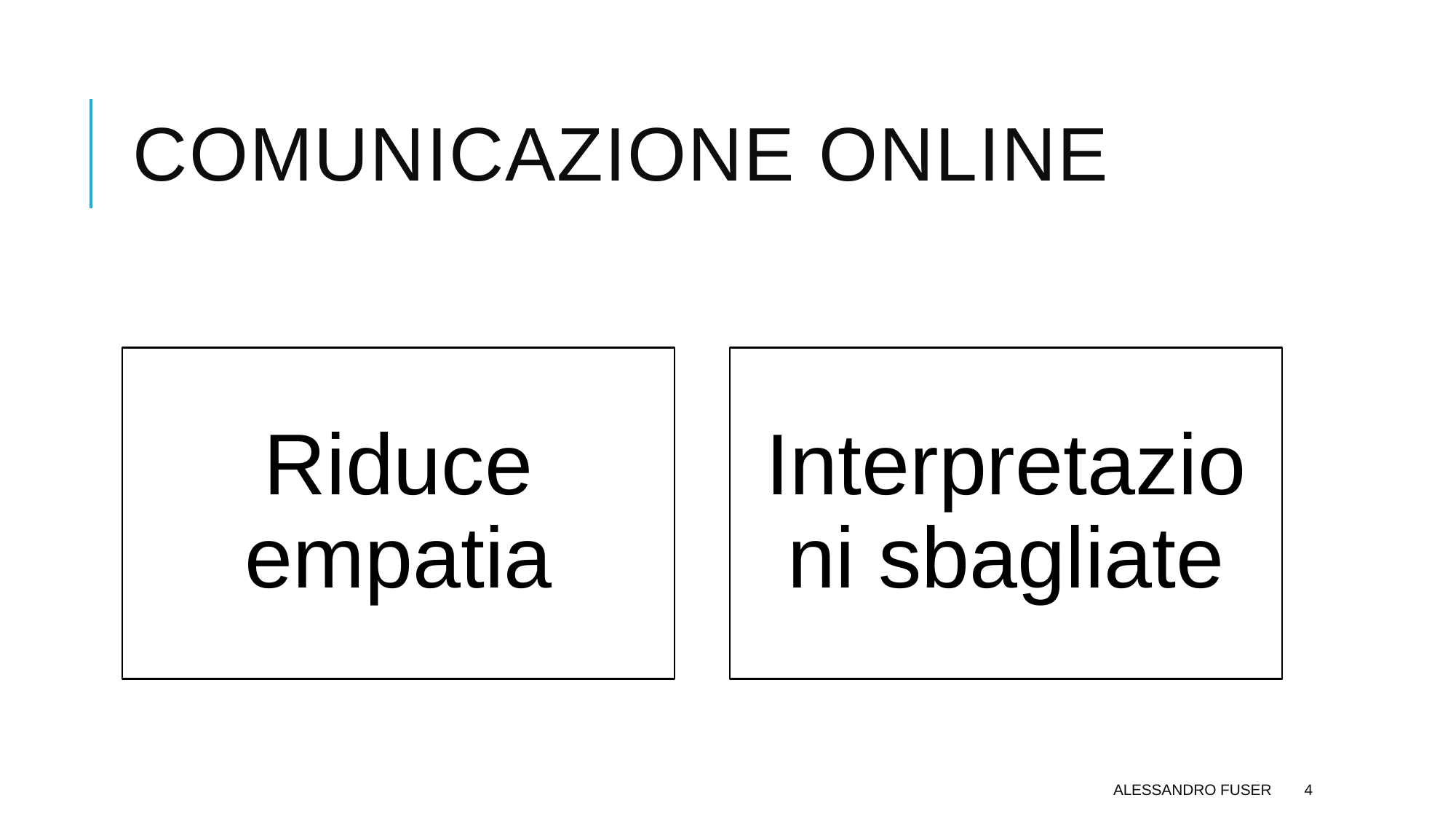

# Comunicazione online
Riduce empatia
Interpretazioni sbagliate
Alessandro Fuser
4